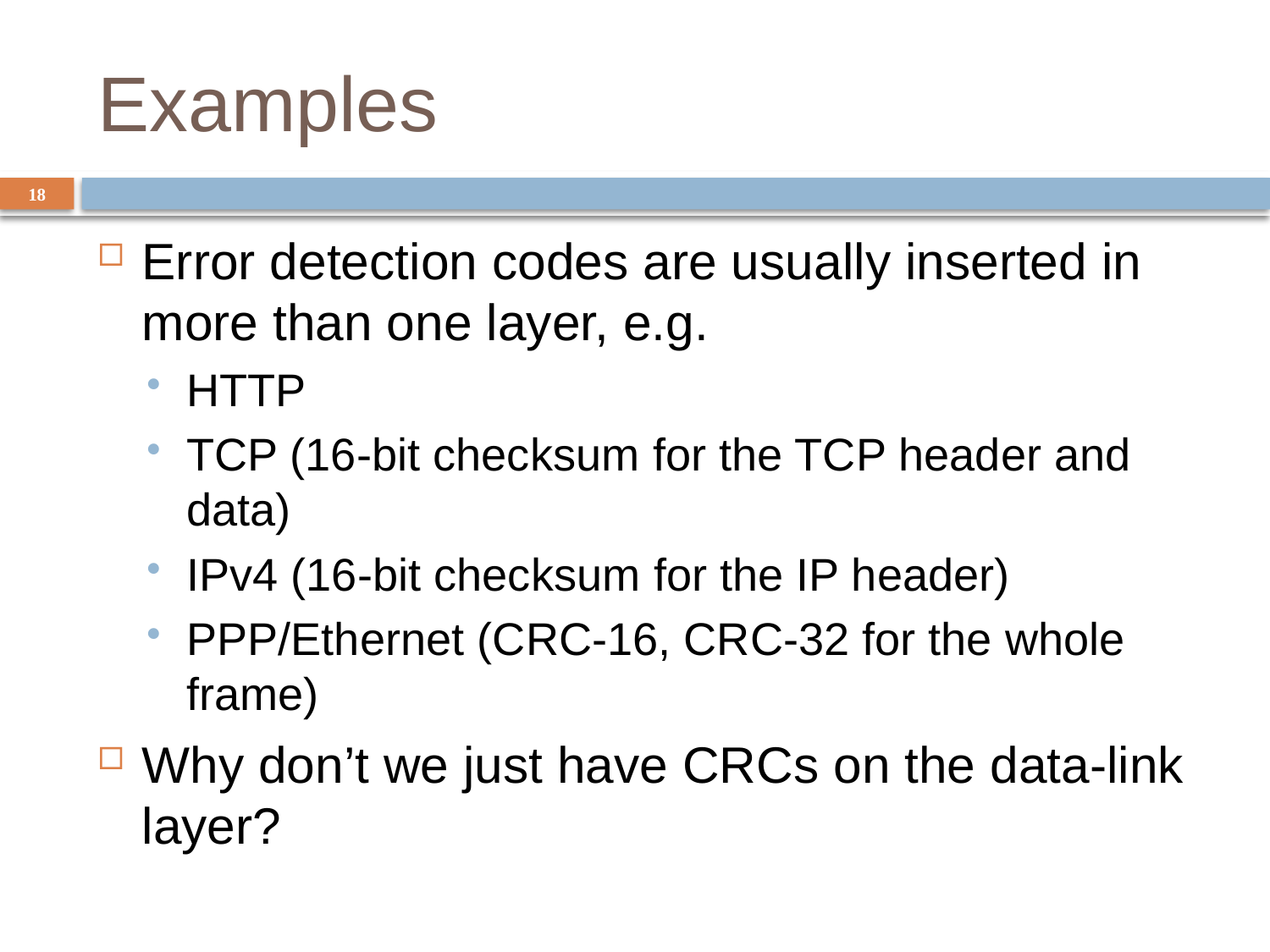

# Examples
18
Error detection codes are usually inserted in more than one layer, e.g.
HTTP
TCP (16-bit checksum for the TCP header and data)
IPv4 (16-bit checksum for the IP header)
PPP/Ethernet (CRC-16, CRC-32 for the whole frame)
Why don’t we just have CRCs on the data-link layer?